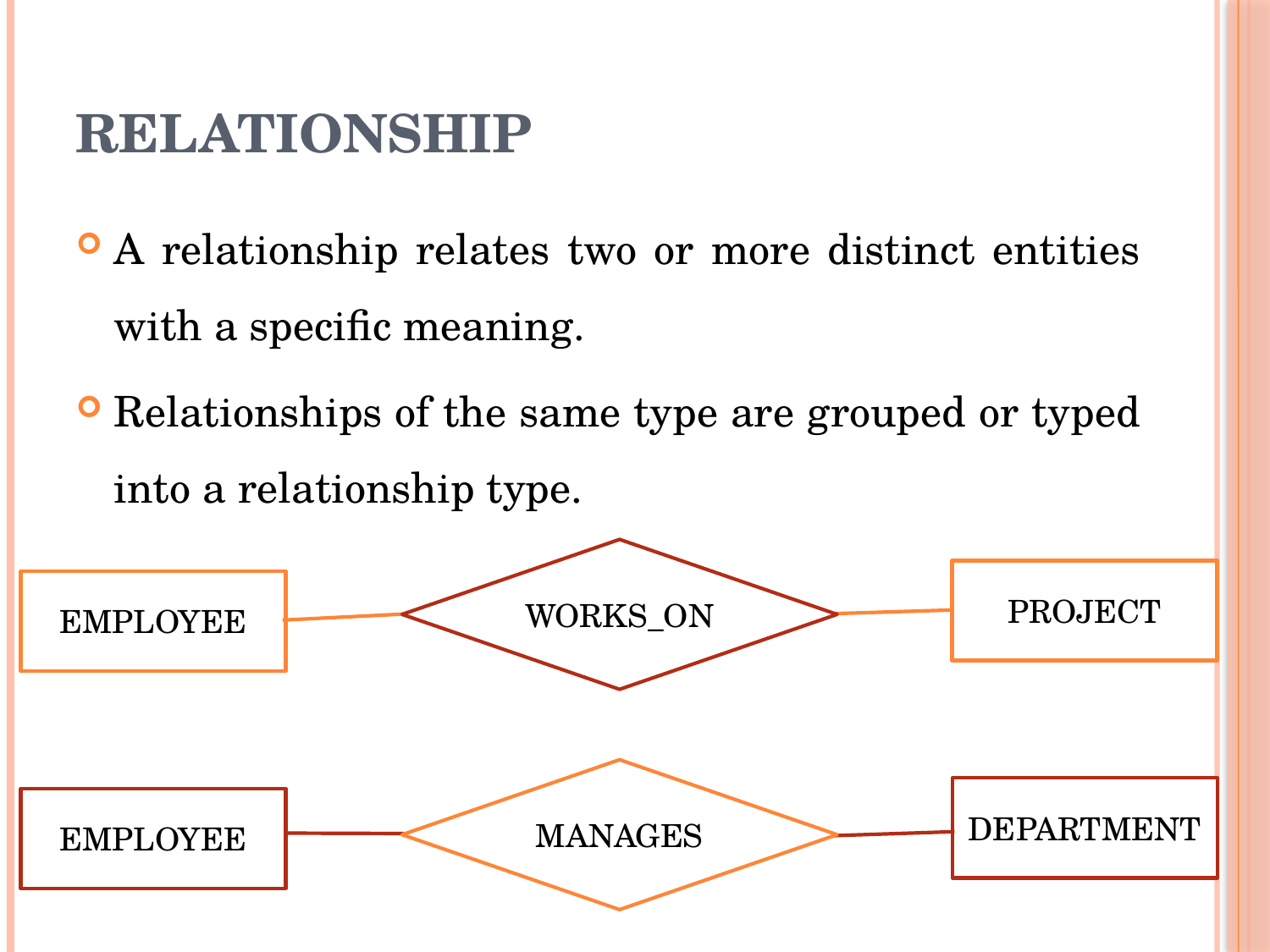

# Relationship
A relationship relates two or more distinct entities with a specific meaning.
Relationships of the same type are grouped or typed into a relationship type.
WORKS_ON
PROJECT
EMPLOYEE
MANAGES
DEPARTMENT
EMPLOYEE